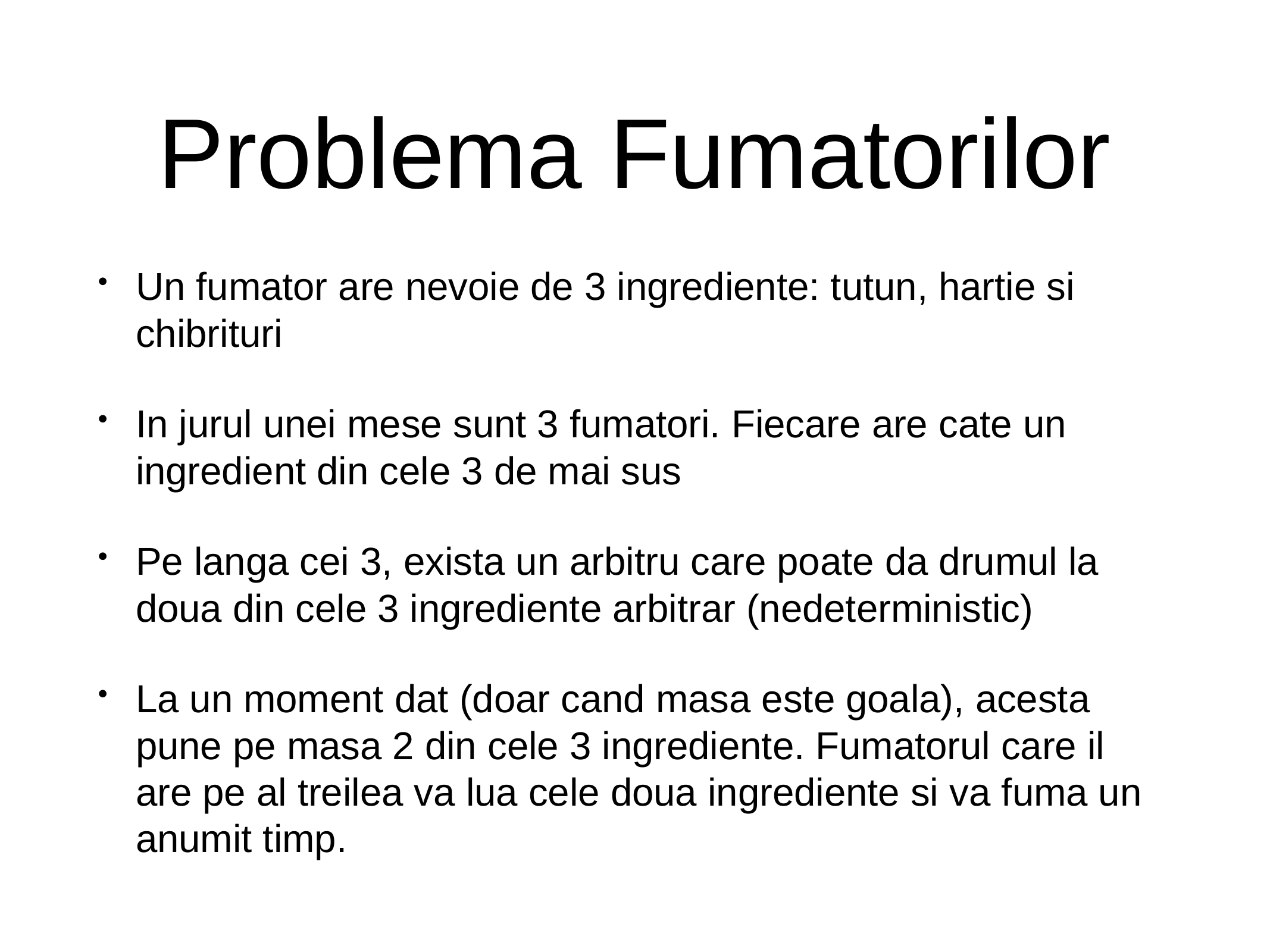

# Problema Fumatorilor
Un fumator are nevoie de 3 ingrediente: tutun, hartie si chibrituri
In jurul unei mese sunt 3 fumatori. Fiecare are cate un ingredient din cele 3 de mai sus
Pe langa cei 3, exista un arbitru care poate da drumul la doua din cele 3 ingrediente arbitrar (nedeterministic)
La un moment dat (doar cand masa este goala), acesta pune pe masa 2 din cele 3 ingrediente. Fumatorul care il are pe al treilea va lua cele doua ingrediente si va fuma un anumit timp.